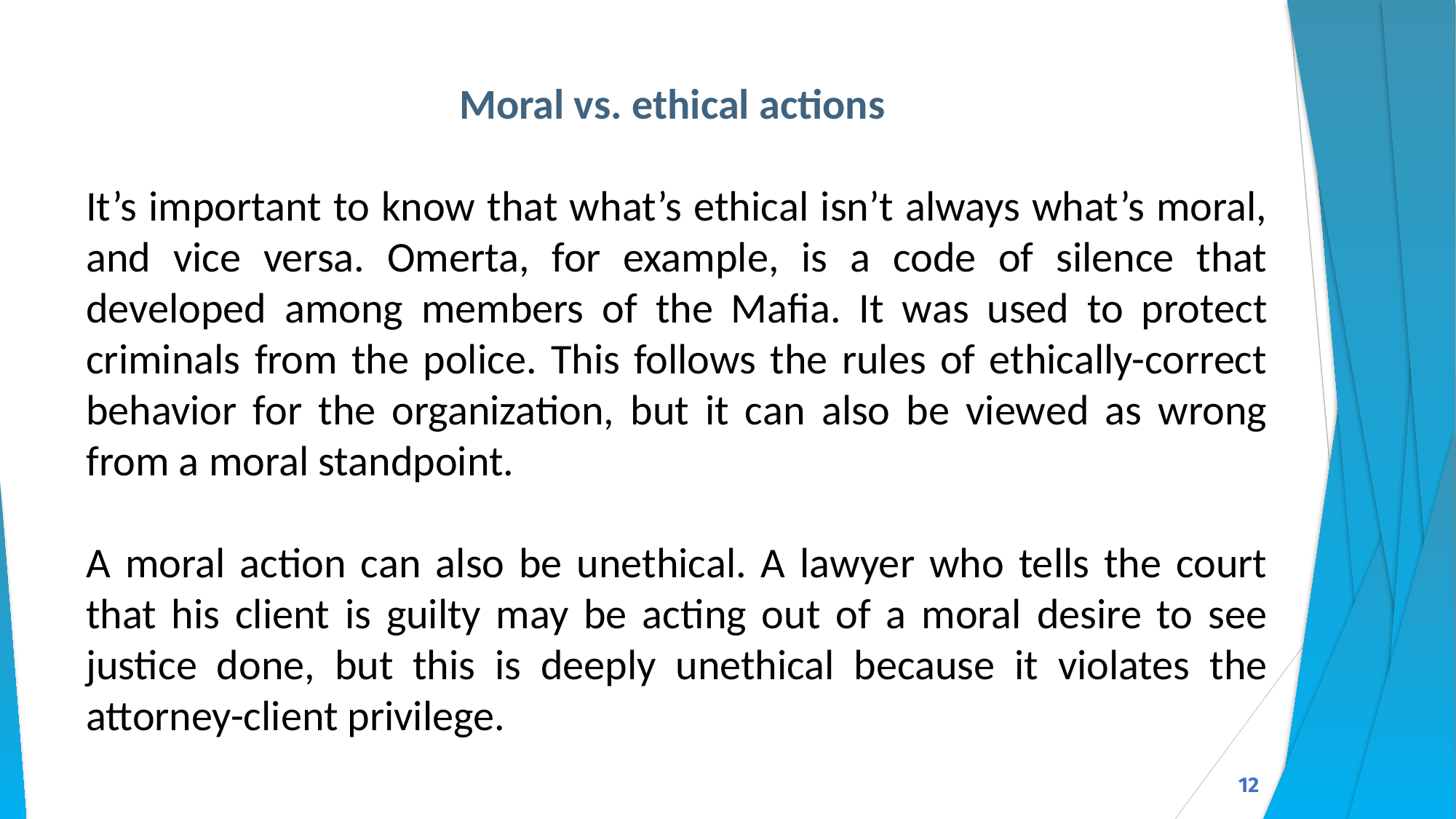

Moral vs. ethical actions

It’s important to know that what’s ethical isn’t always what’s moral, and vice versa. Omerta, for example, is a code of silence that developed among members of the Mafia. It was used to protect criminals from the police. This follows the rules of ethically-correct behavior for the organization, but it can also be viewed as wrong from a moral standpoint.

A moral action can also be unethical. A lawyer who tells the court that his client is guilty may be acting out of a moral desire to see justice done, but this is deeply unethical because it violates the attorney-client privilege.
12